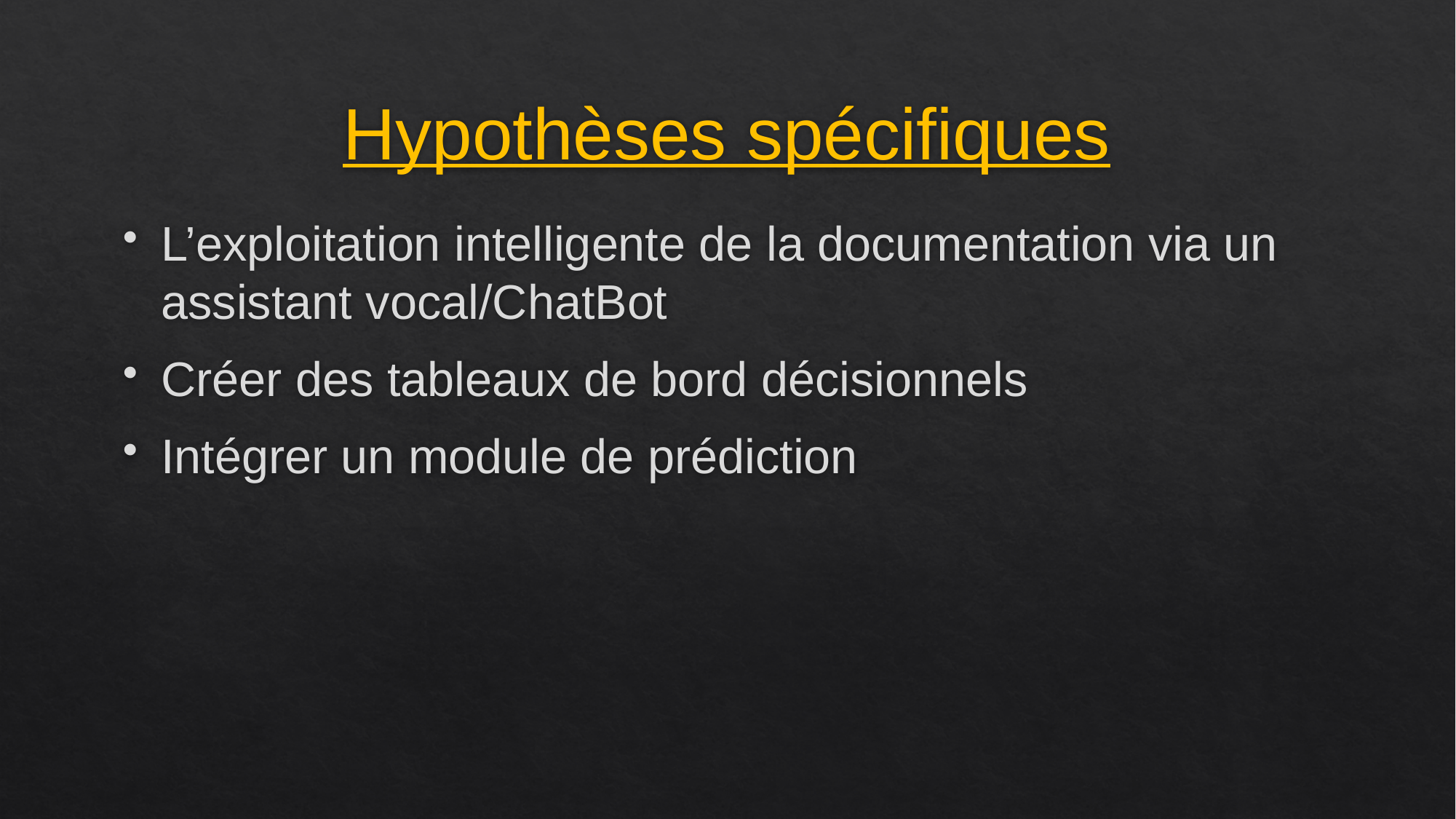

# Hypothèses spécifiques
L’exploitation intelligente de la documentation via un assistant vocal/ChatBot
Créer des tableaux de bord décisionnels
Intégrer un module de prédiction